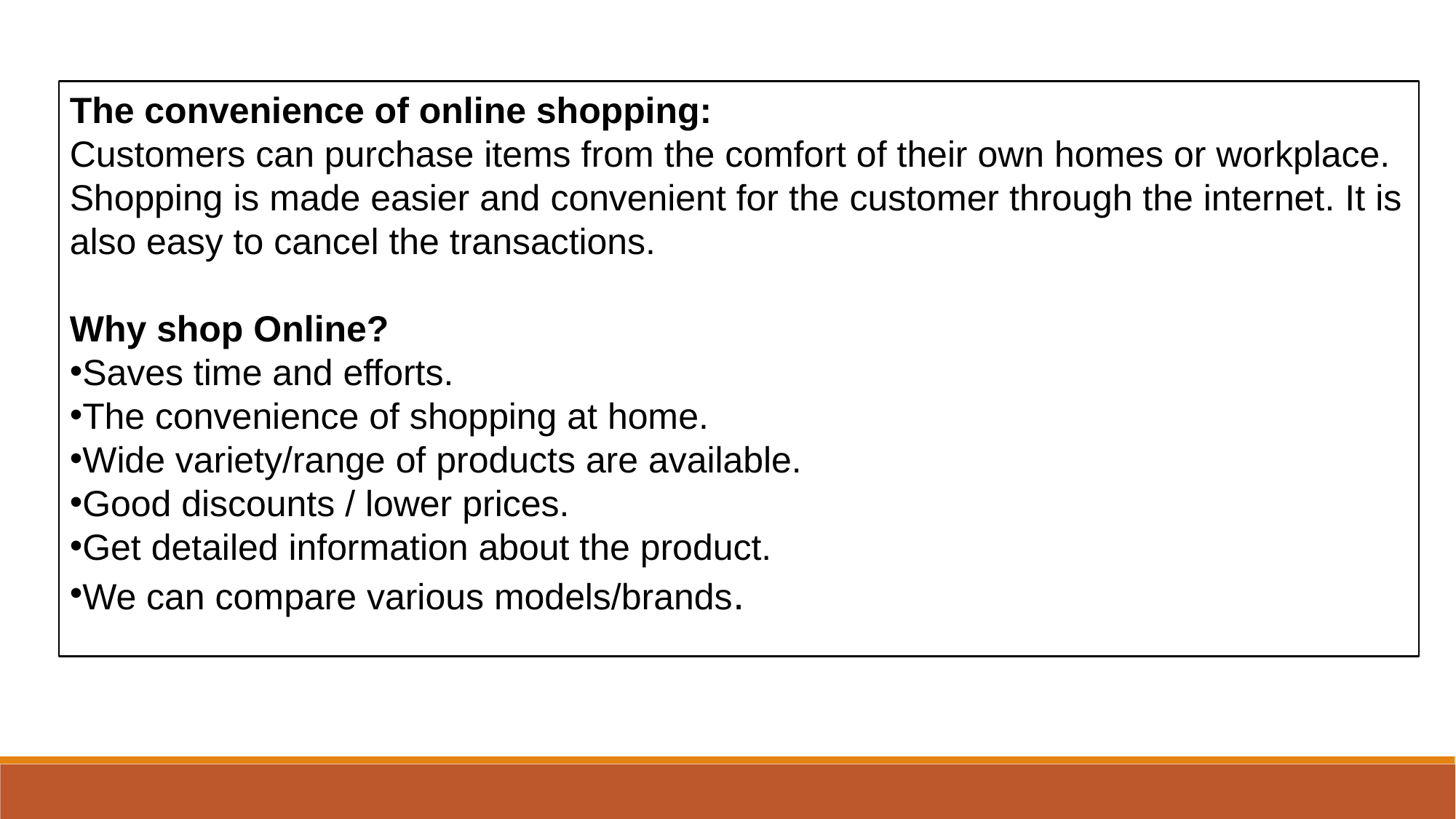

The convenience of online shopping:
Customers can purchase items from the comfort of their own homes or workplace. Shopping is made easier and convenient for the customer through the internet. It is also easy to cancel the transactions.

Why shop Online?
Saves time and efforts.
The convenience of shopping at home.
Wide variety/range of products are available.
Good discounts / lower prices.
Get detailed information about the product.
We can compare various models/brands.